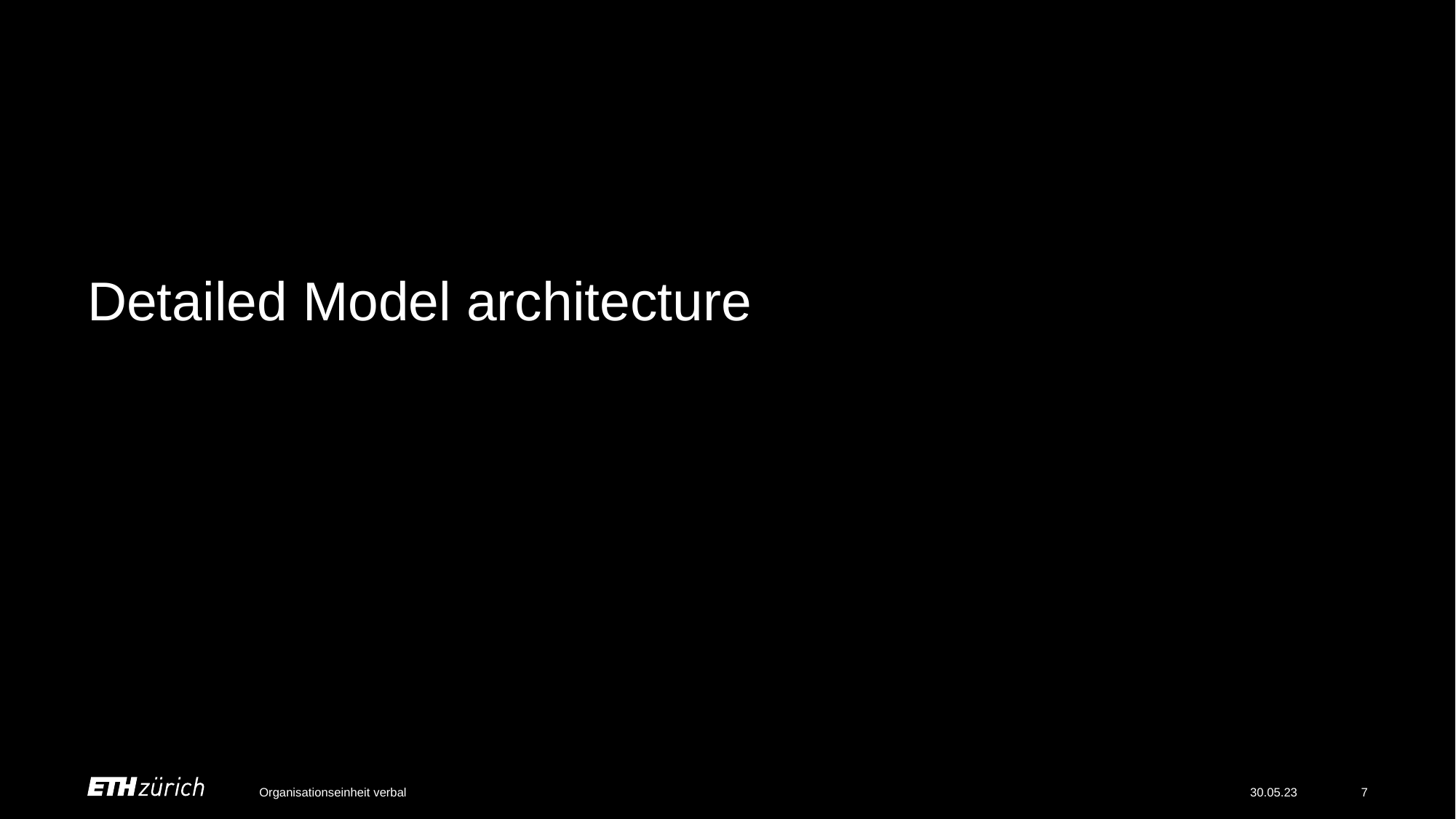

# Detailed Model architecture
Organisationseinheit verbal
30.05.23
7